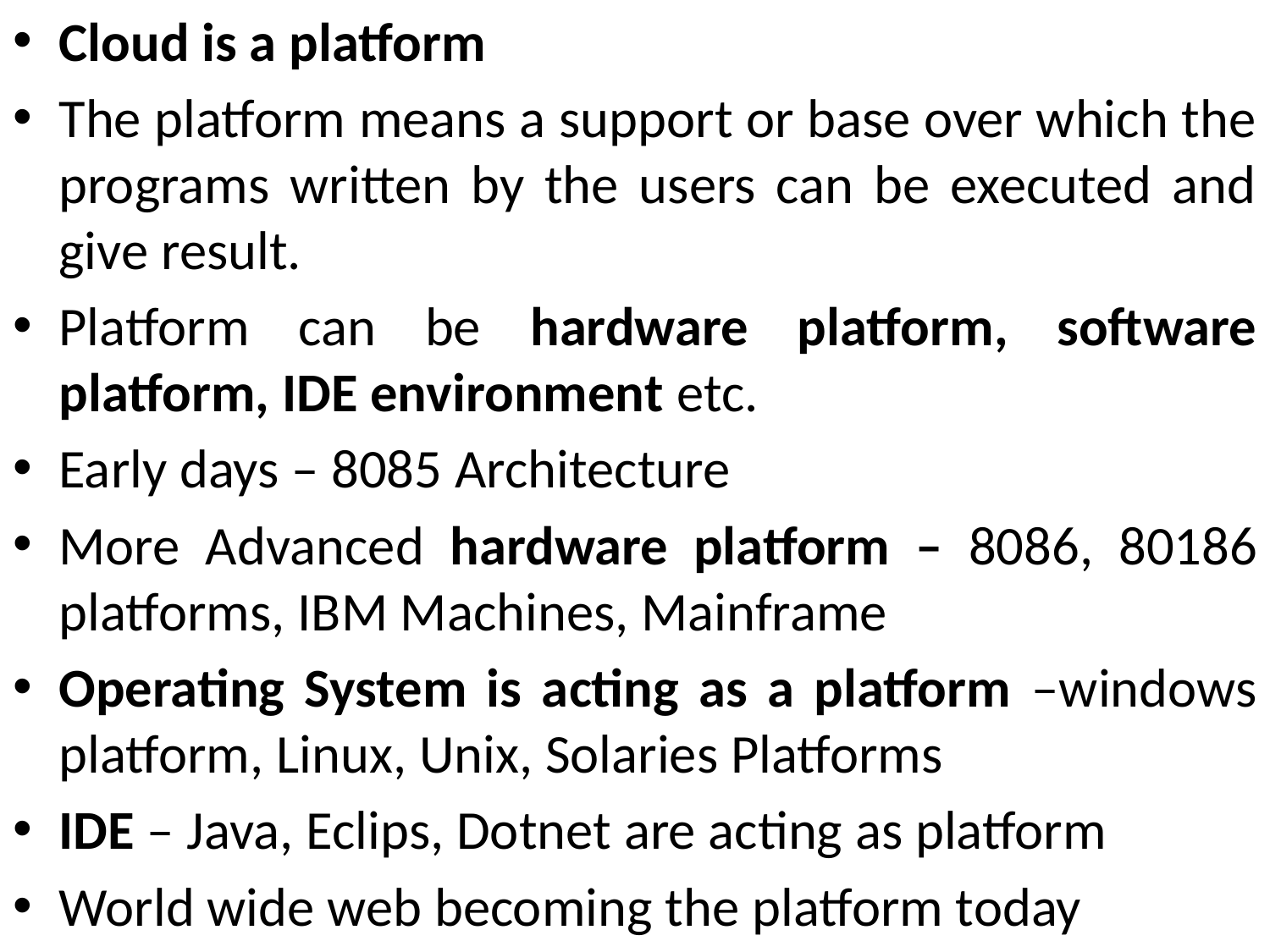

Cloud is a platform
The platform means a support or base over which the programs written by the users can be executed and give result.
Platform can be hardware platform, software platform, IDE environment etc.
Early days – 8085 Architecture
More Advanced hardware platform – 8086, 80186 platforms, IBM Machines, Mainframe
Operating System is acting as a platform –windows platform, Linux, Unix, Solaries Platforms
IDE – Java, Eclips, Dotnet are acting as platform
World wide web becoming the platform today